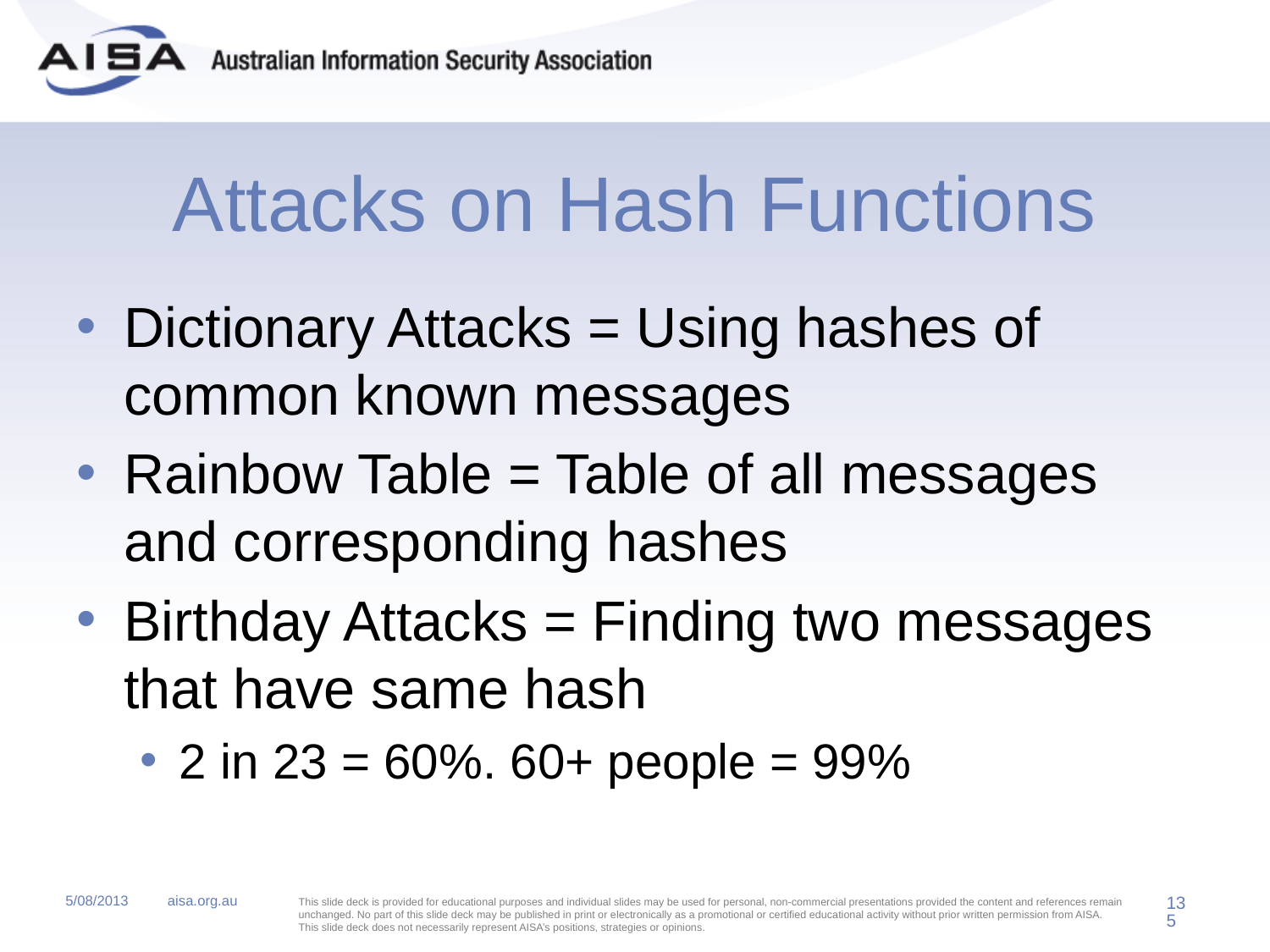

# Attacks on Hash Functions
Dictionary Attacks = Using hashes of common known messages
Rainbow Table = Table of all messages and corresponding hashes
Birthday Attacks = Finding two messages that have same hash
2 in 23 = 60%. 60+ people = 99%